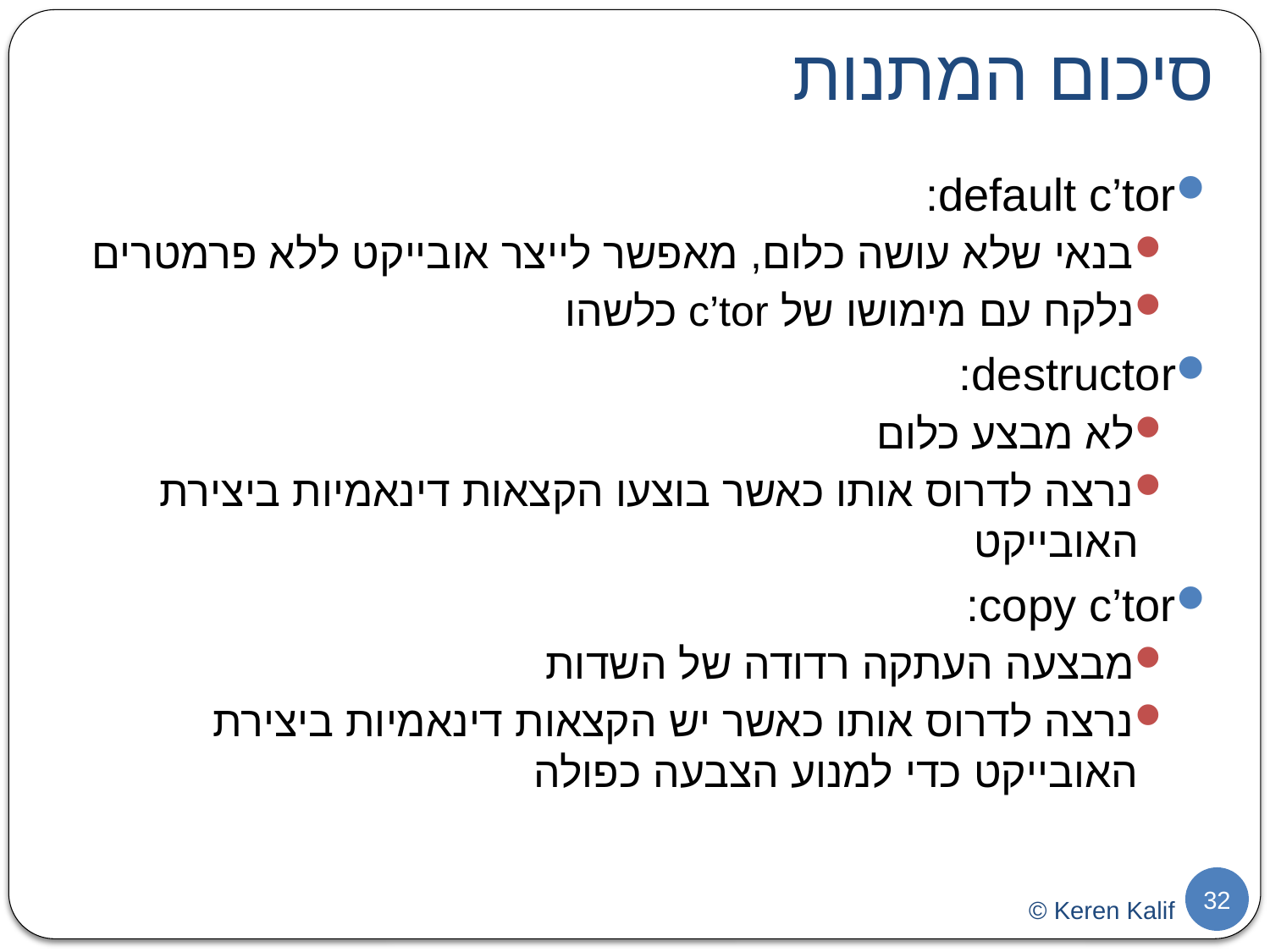

# סיכום המתנות
default c’tor:
בנאי שלא עושה כלום, מאפשר לייצר אובייקט ללא פרמטרים
נלקח עם מימושו של c’tor כלשהו
destructor:
לא מבצע כלום
נרצה לדרוס אותו כאשר בוצעו הקצאות דינאמיות ביצירת האובייקט
copy c’tor:
מבצעה העתקה רדודה של השדות
נרצה לדרוס אותו כאשר יש הקצאות דינאמיות ביצירת האובייקט כדי למנוע הצבעה כפולה
32
© Keren Kalif